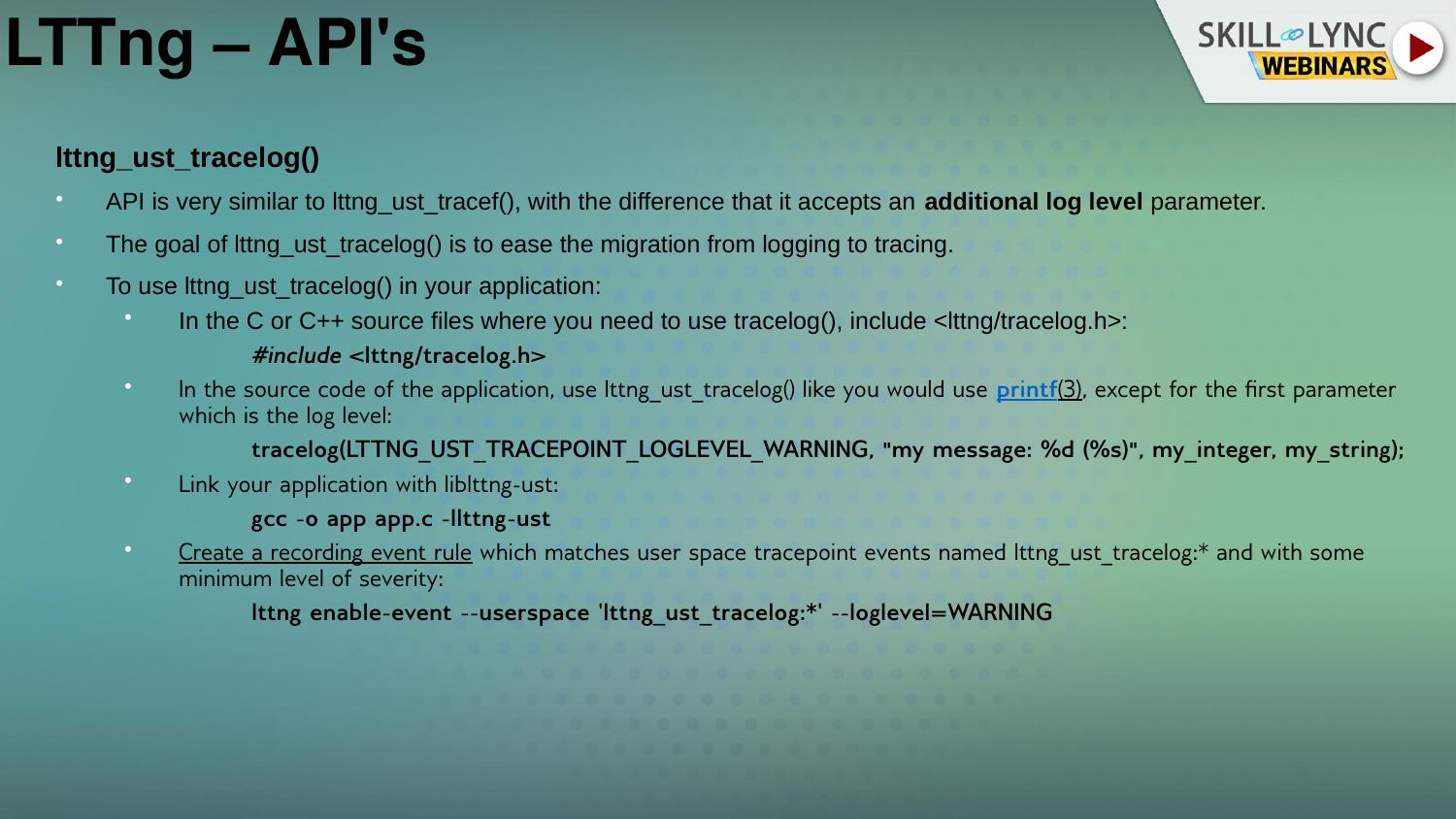

# LTTng – API's
lttng_ust_tracelog()
API is very similar to lttng_ust_tracef(), with the difference that it accepts an additional log level parameter.
The goal of lttng_ust_tracelog() is to ease the migration from logging to tracing.
To use lttng_ust_tracelog() in your application:
In the C or C++ source files where you need to use tracelog(), include <lttng/tracelog.h>:
#include <lttng/tracelog.h>
In the source code of the application, use lttng_ust_tracelog() like you would use printf(3), except for the first parameter which is the log level:
tracelog(LTTNG_UST_TRACEPOINT_LOGLEVEL_WARNING, "my message: %d (%s)", my_integer, my_string);
Link your application with liblttng-ust:
gcc -o app app.c -llttng-ust
Create a recording event rule which matches user space tracepoint events named lttng_ust_tracelog:* and with some minimum level of severity:
lttng enable-event --userspace 'lttng_ust_tracelog:*' --loglevel=WARNING